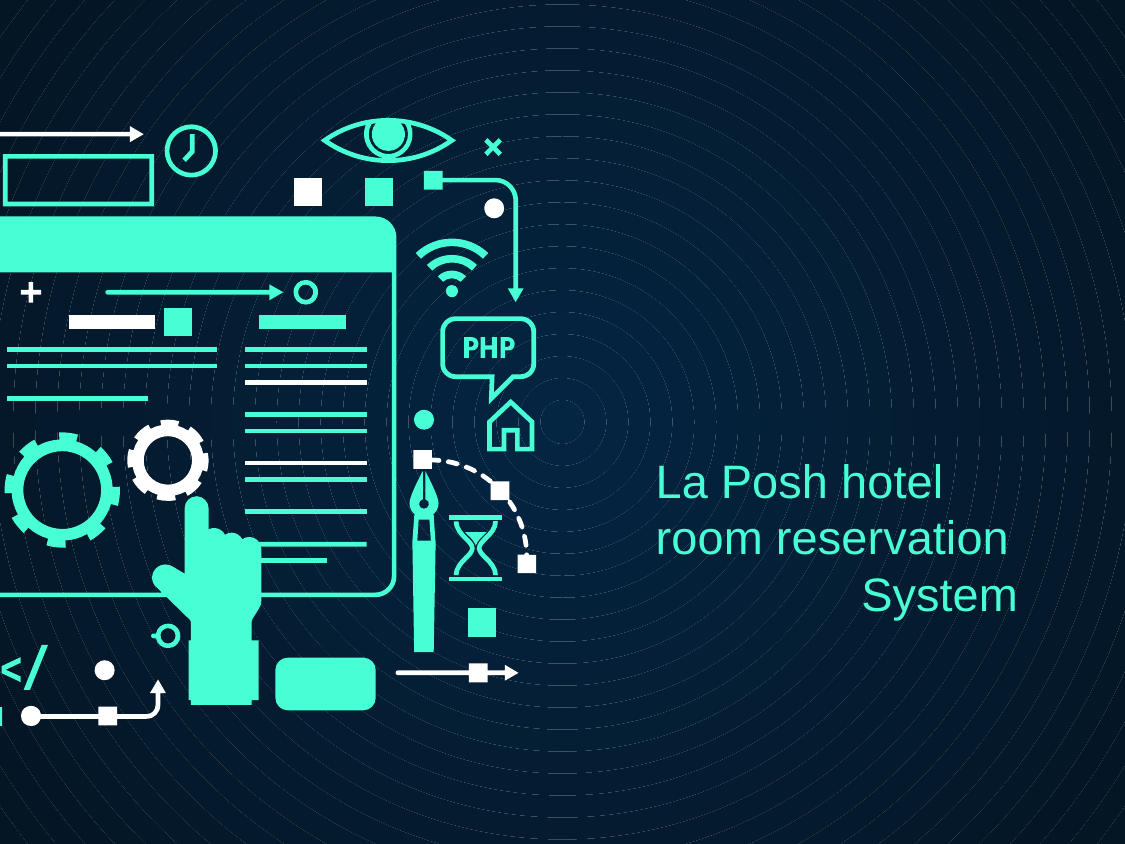

# La Posh hotel room reservation
System